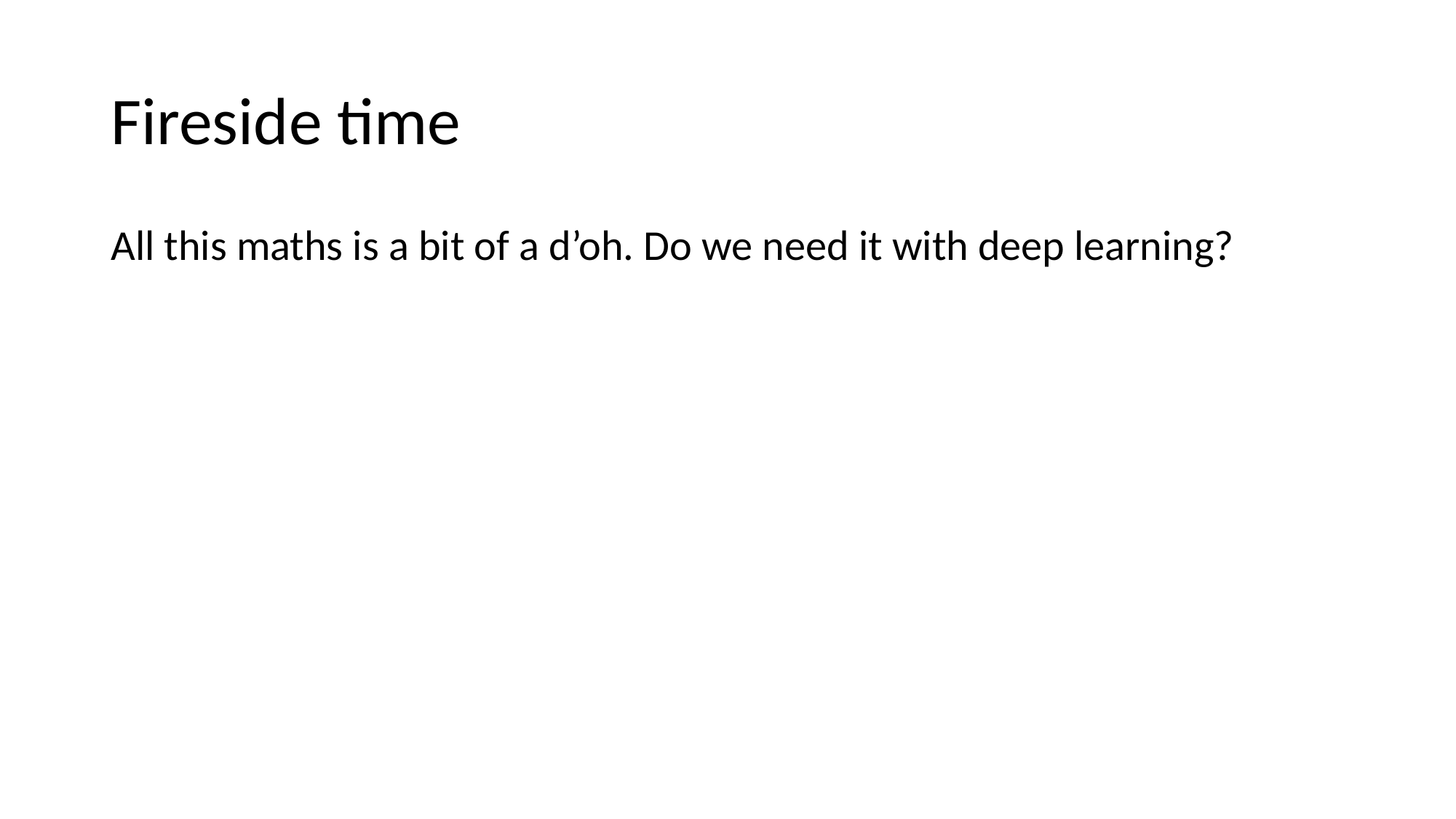

# Fireside time
All this maths is a bit of a d’oh. Do we need it with deep learning?